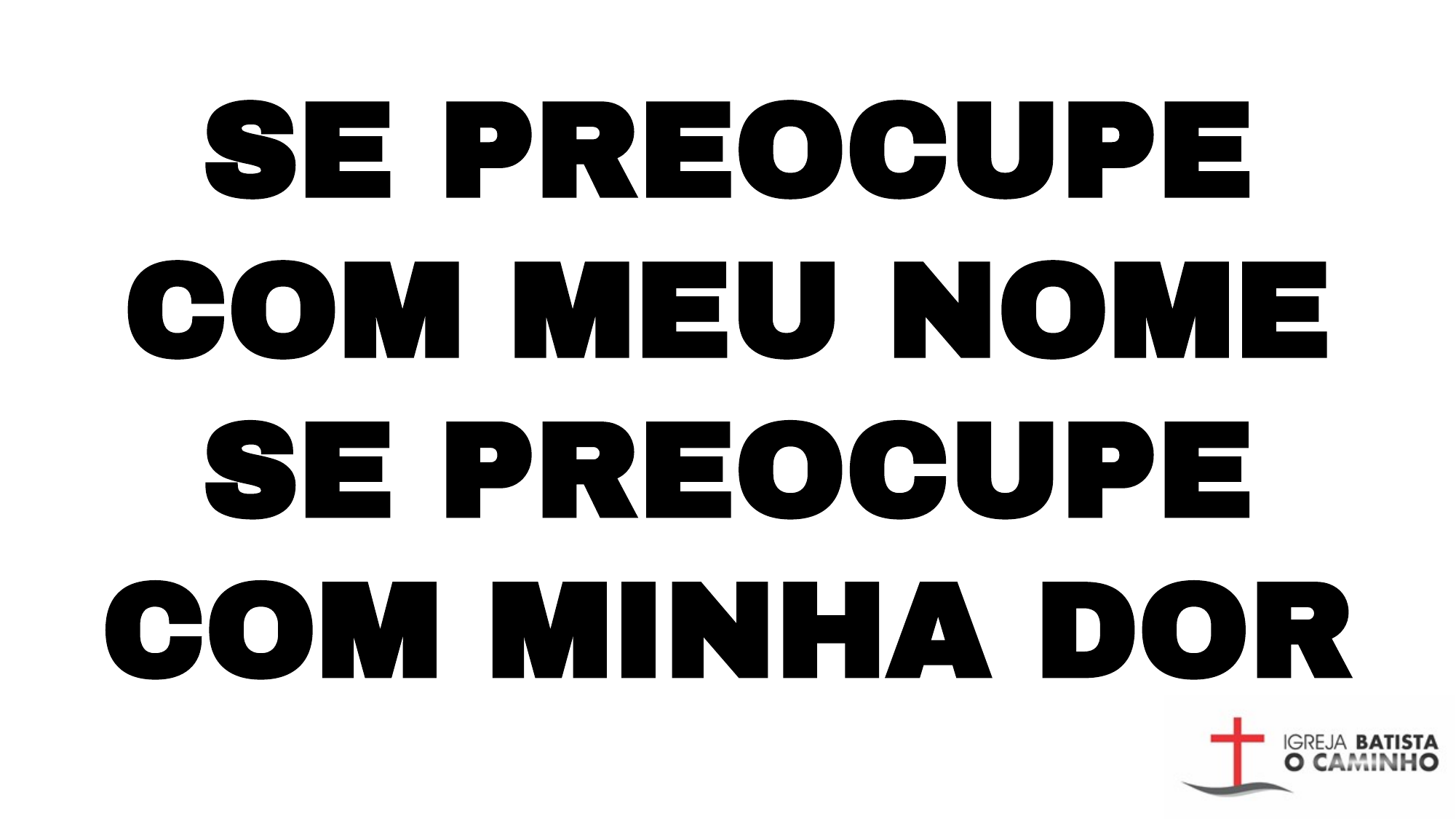

# SE PREOCUPE COM MEU NOME SE PREOCUPE COM MINHA DOR